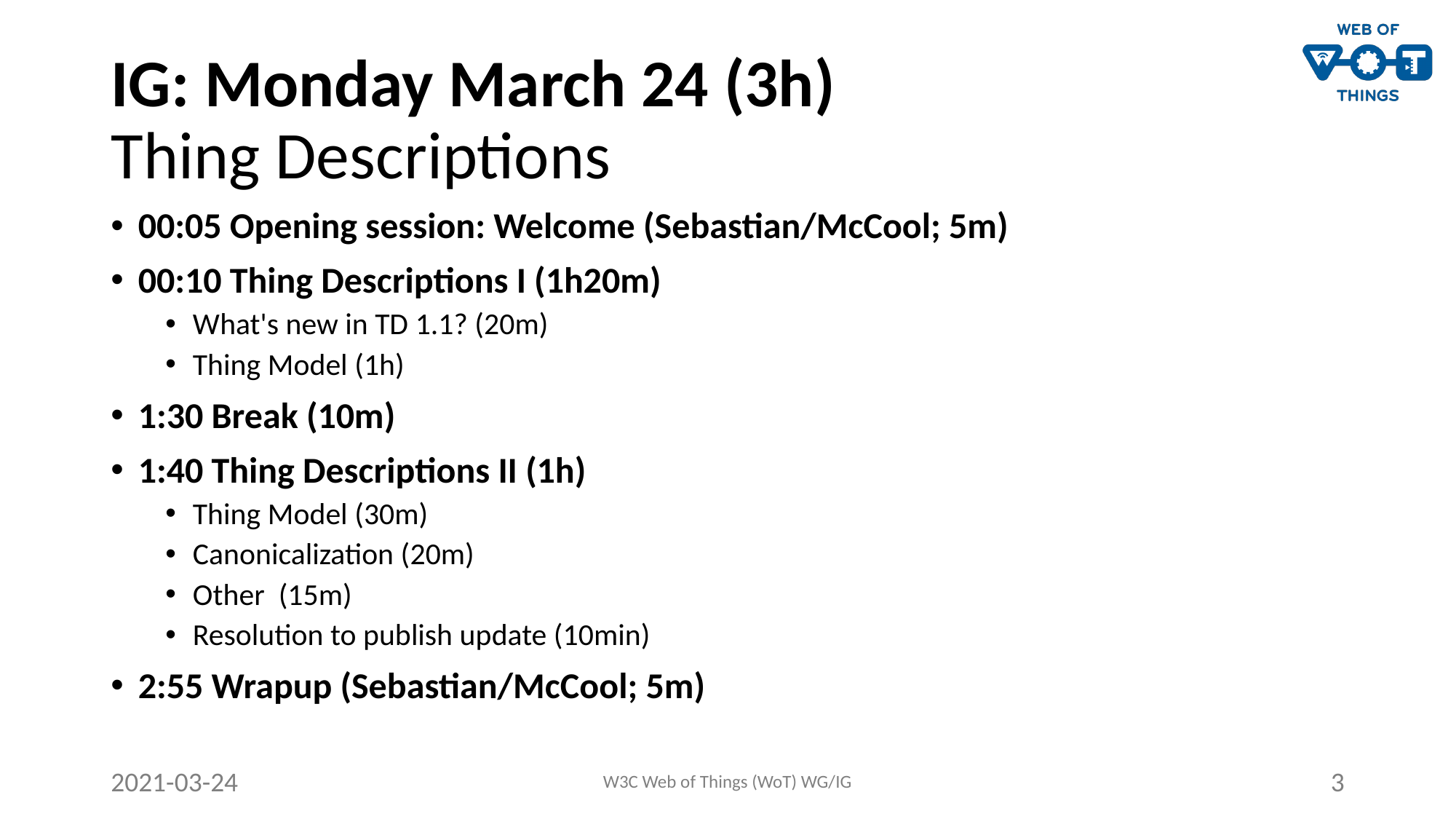

# IG: Monday March 24 (3h) Thing Descriptions
00:05 Opening session: Welcome (Sebastian/McCool; 5m)
00:10 Thing Descriptions I (1h20m)
What's new in TD 1.1? (20m)
Thing Model (1h)
1:30 Break (10m)
1:40 Thing Descriptions II (1h)
Thing Model (30m)
Canonicalization (20m)
Other  (15m)
Resolution to publish update (10min)
2:55 Wrapup (Sebastian/McCool; 5m)

2021-03-24
W3C Web of Things (WoT) WG/IG
3